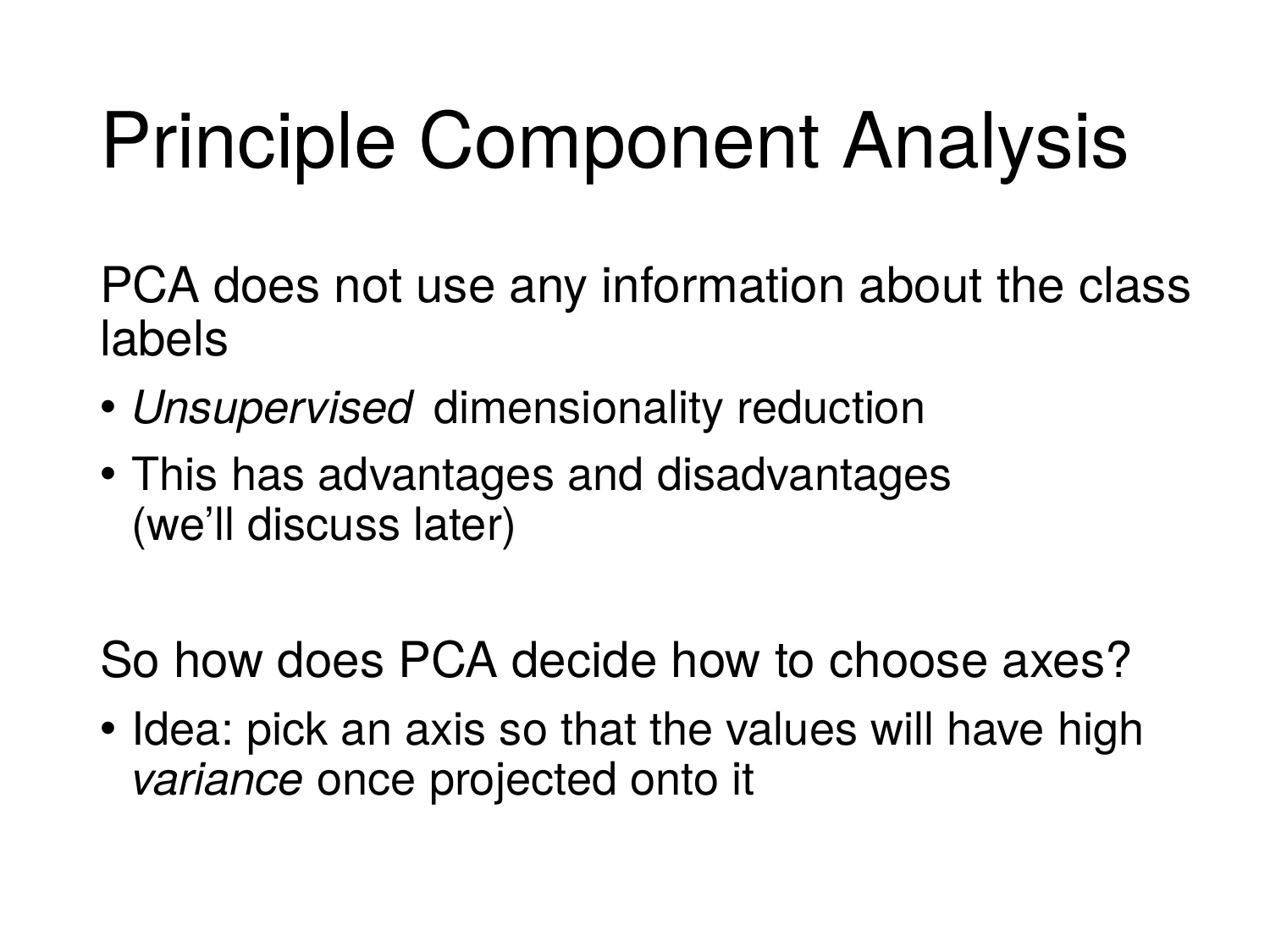

# Principle Component Analysis
PCA does not use any information about the class labels
Unsupervised  dimensionality reduction
This has advantages and disadvantages
(we’ll discuss later)

So how does PCA decide how to choose axes?
Idea: pick an axis so that the values will have high variance once projected onto it